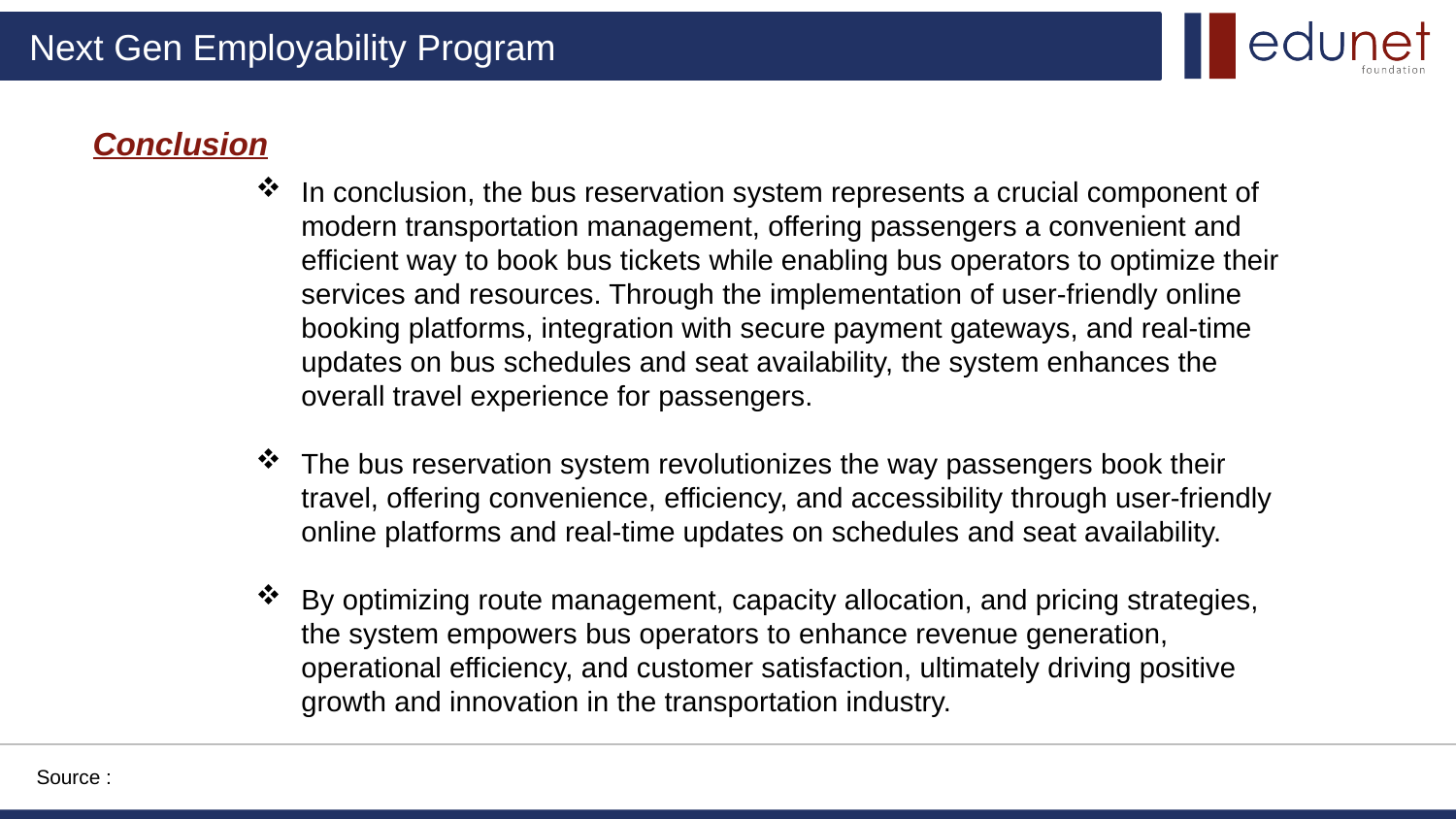

Conclusion
In conclusion, the bus reservation system represents a crucial component of modern transportation management, offering passengers a convenient and efficient way to book bus tickets while enabling bus operators to optimize their services and resources. Through the implementation of user-friendly online booking platforms, integration with secure payment gateways, and real-time updates on bus schedules and seat availability, the system enhances the overall travel experience for passengers.

The bus reservation system revolutionizes the way passengers book their travel, offering convenience, efficiency, and accessibility through user-friendly online platforms and real-time updates on schedules and seat availability.

By optimizing route management, capacity allocation, and pricing strategies, the system empowers bus operators to enhance revenue generation, operational efficiency, and customer satisfaction, ultimately driving positive growth and innovation in the transportation industry.

Source :